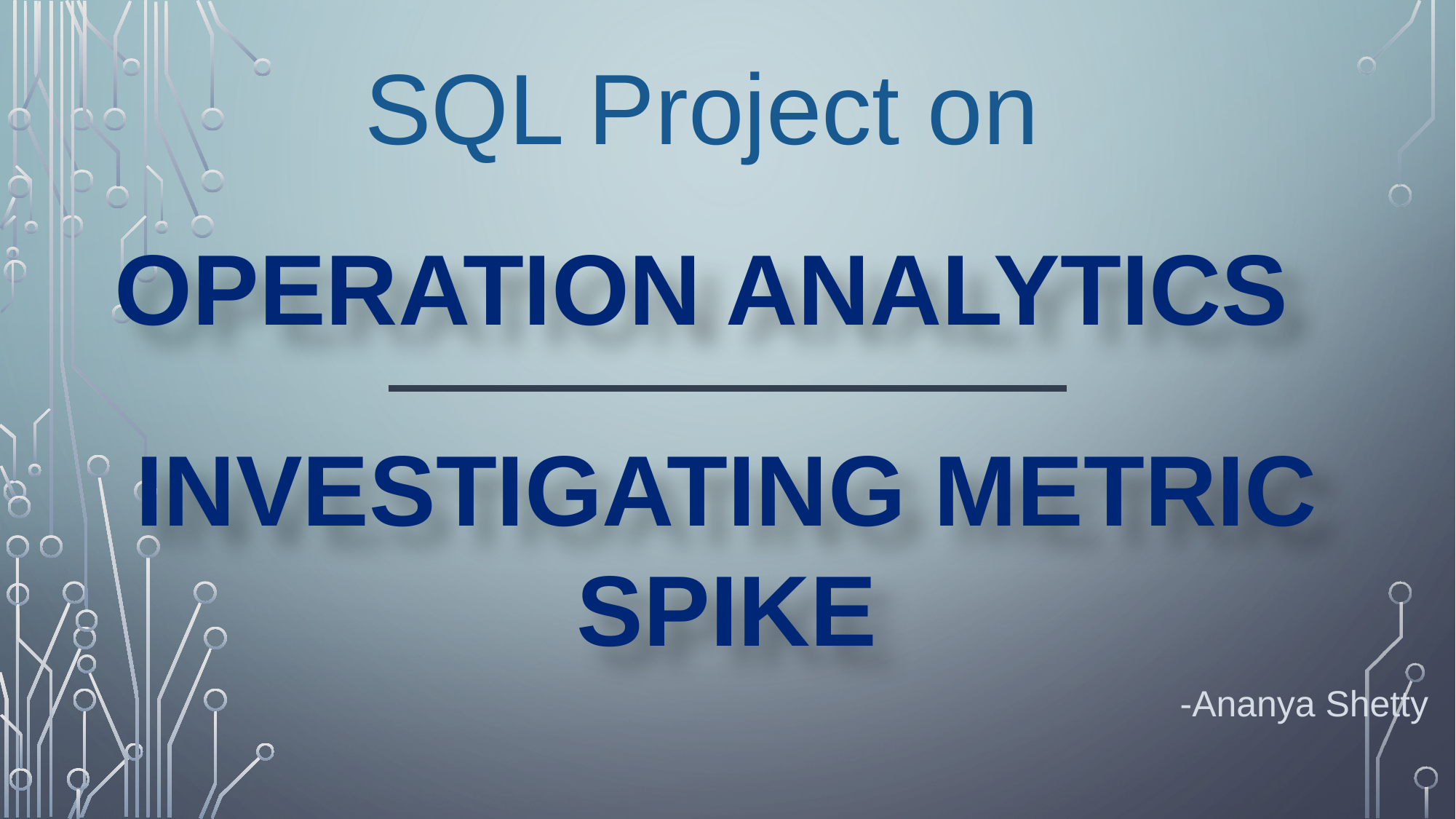

SQL Project on
OPERATION ANALYTICS
INVESTIGATING METRIC SPIKE
-Ananya Shetty